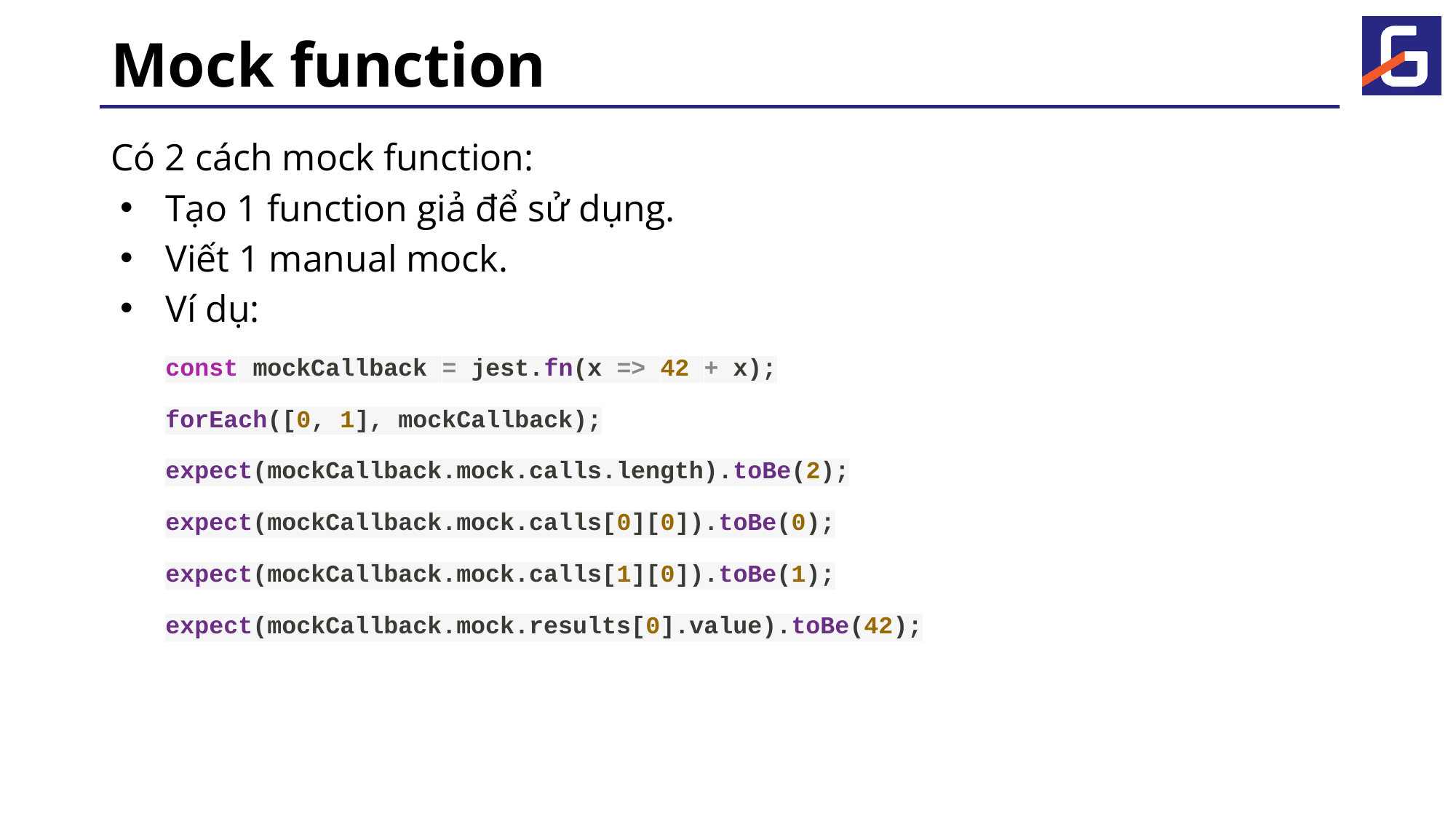

# Mock function
Có 2 cách mock function:
Tạo 1 function giả để sử dụng.
Viết 1 manual mock.
Ví dụ:
const mockCallback = jest.fn(x => 42 + x);
forEach([0, 1], mockCallback);
expect(mockCallback.mock.calls.length).toBe(2);
expect(mockCallback.mock.calls[0][0]).toBe(0);
expect(mockCallback.mock.calls[1][0]).toBe(1);
expect(mockCallback.mock.results[0].value).toBe(42);